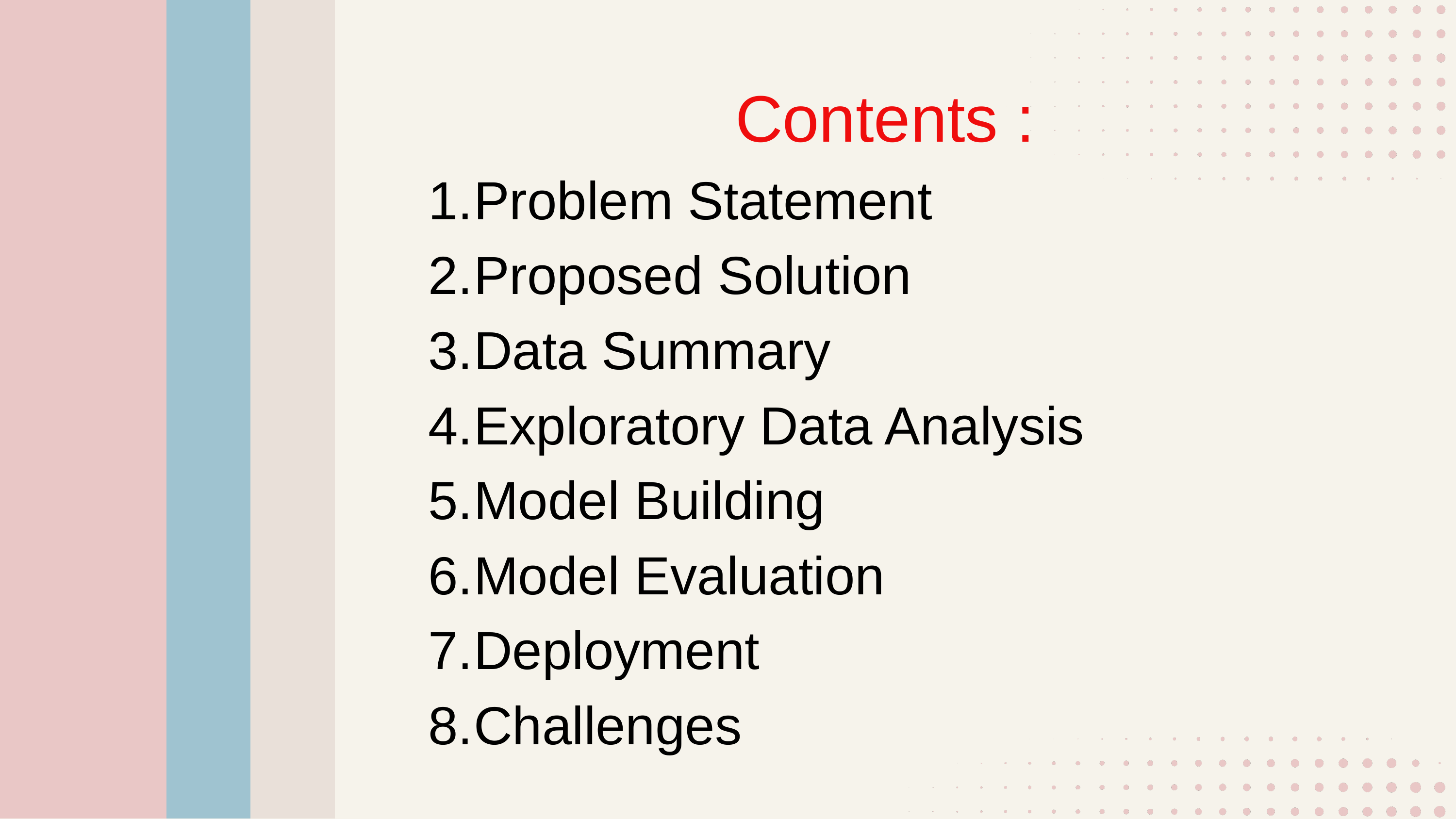

Contents :
Problem Statement
Proposed Solution
Data Summary
Exploratory Data Analysis
Model Building
Model Evaluation
Deployment
Challenges